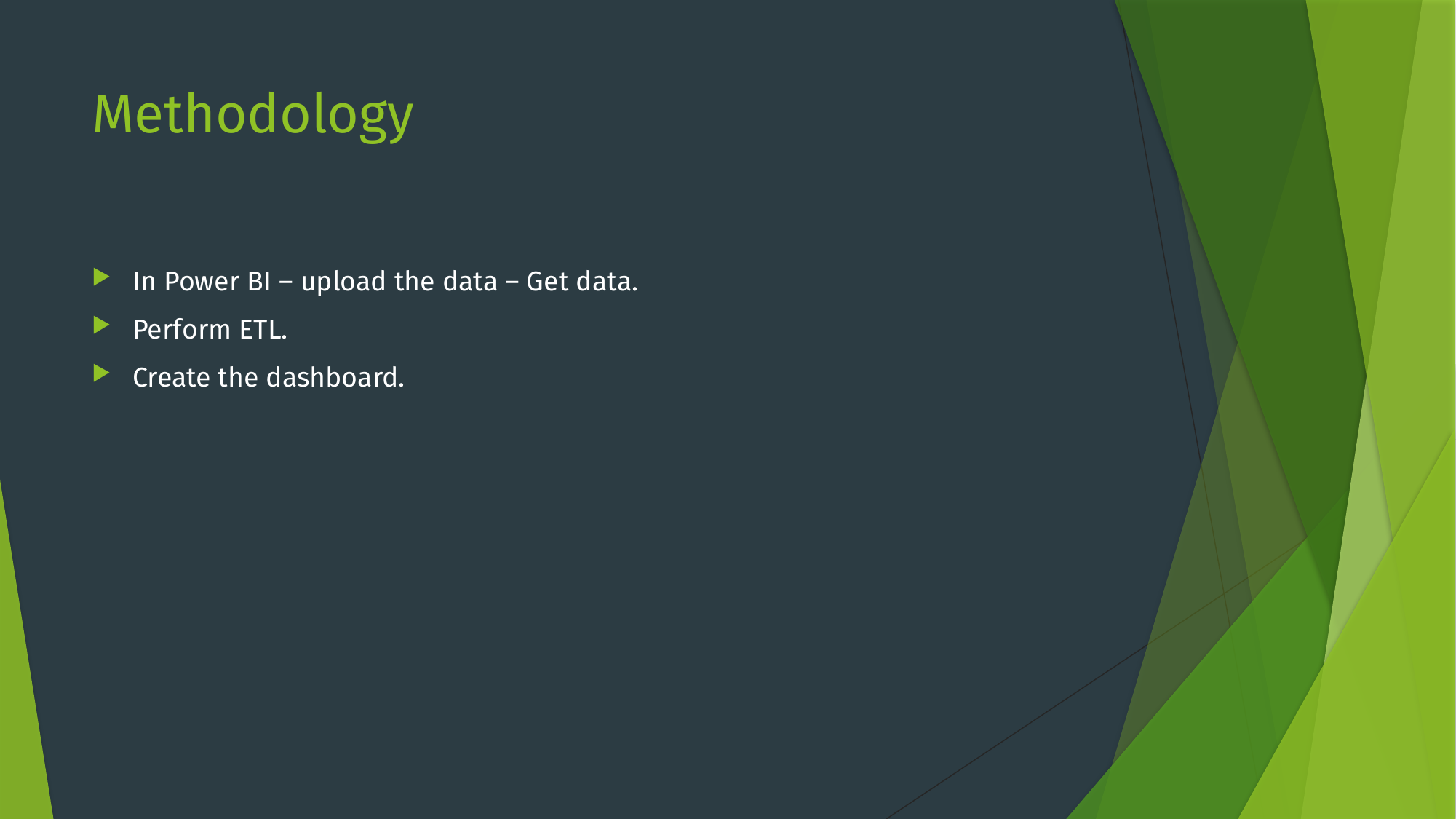

# Methodology
In Power BI – upload the data – Get data.
Perform ETL.
Create the dashboard.